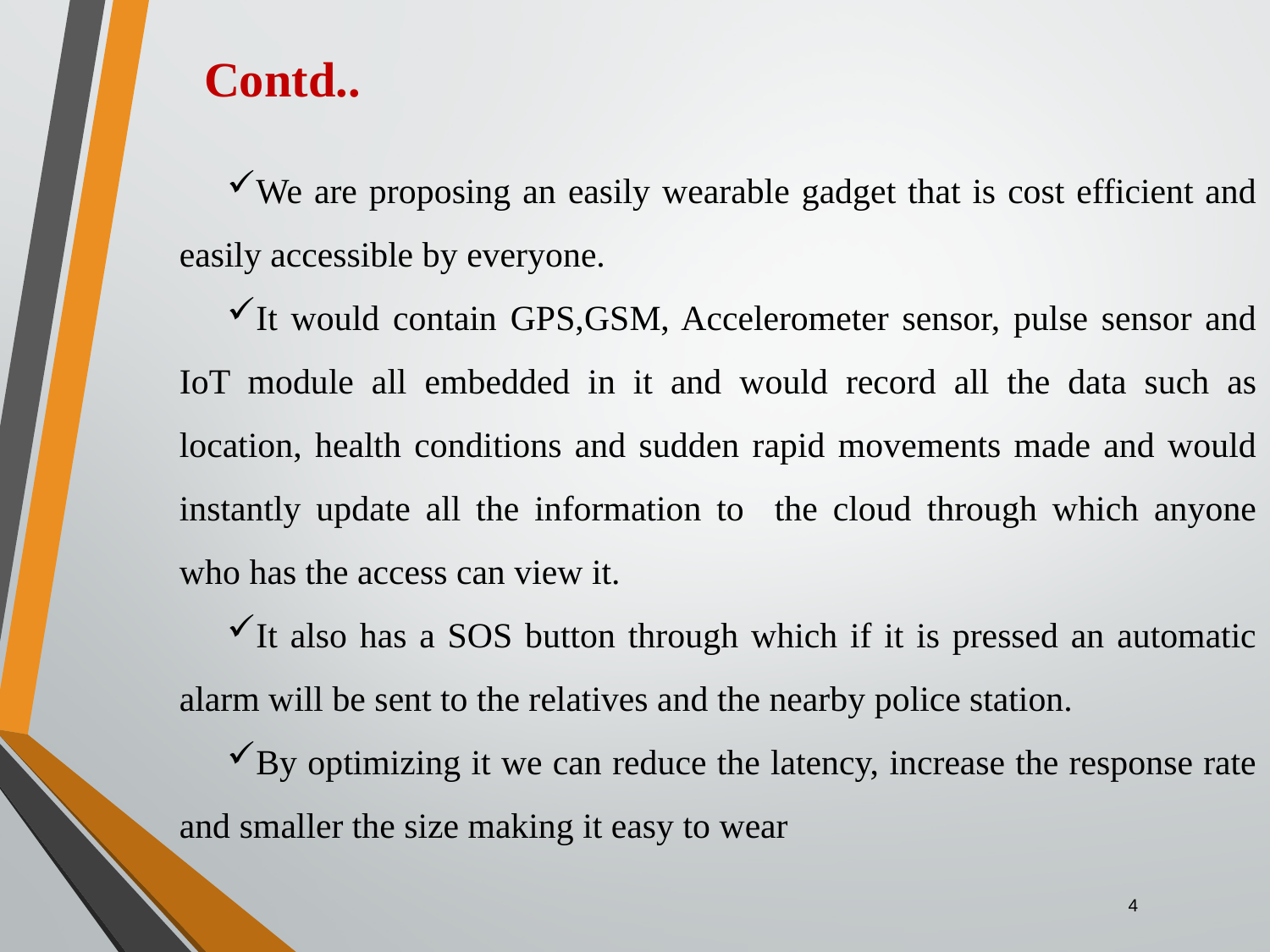

Contd..
We are proposing an easily wearable gadget that is cost efficient and easily accessible by everyone.
It would contain GPS,GSM, Accelerometer sensor, pulse sensor and IoT module all embedded in it and would record all the data such as location, health conditions and sudden rapid movements made and would instantly update all the information to  the cloud through which anyone who has the access can view it.
It also has a SOS button through which if it is pressed an automatic alarm will be sent to the relatives and the nearby police station.
By optimizing it we can reduce the latency, increase the response rate and smaller the size making it easy to wear

4